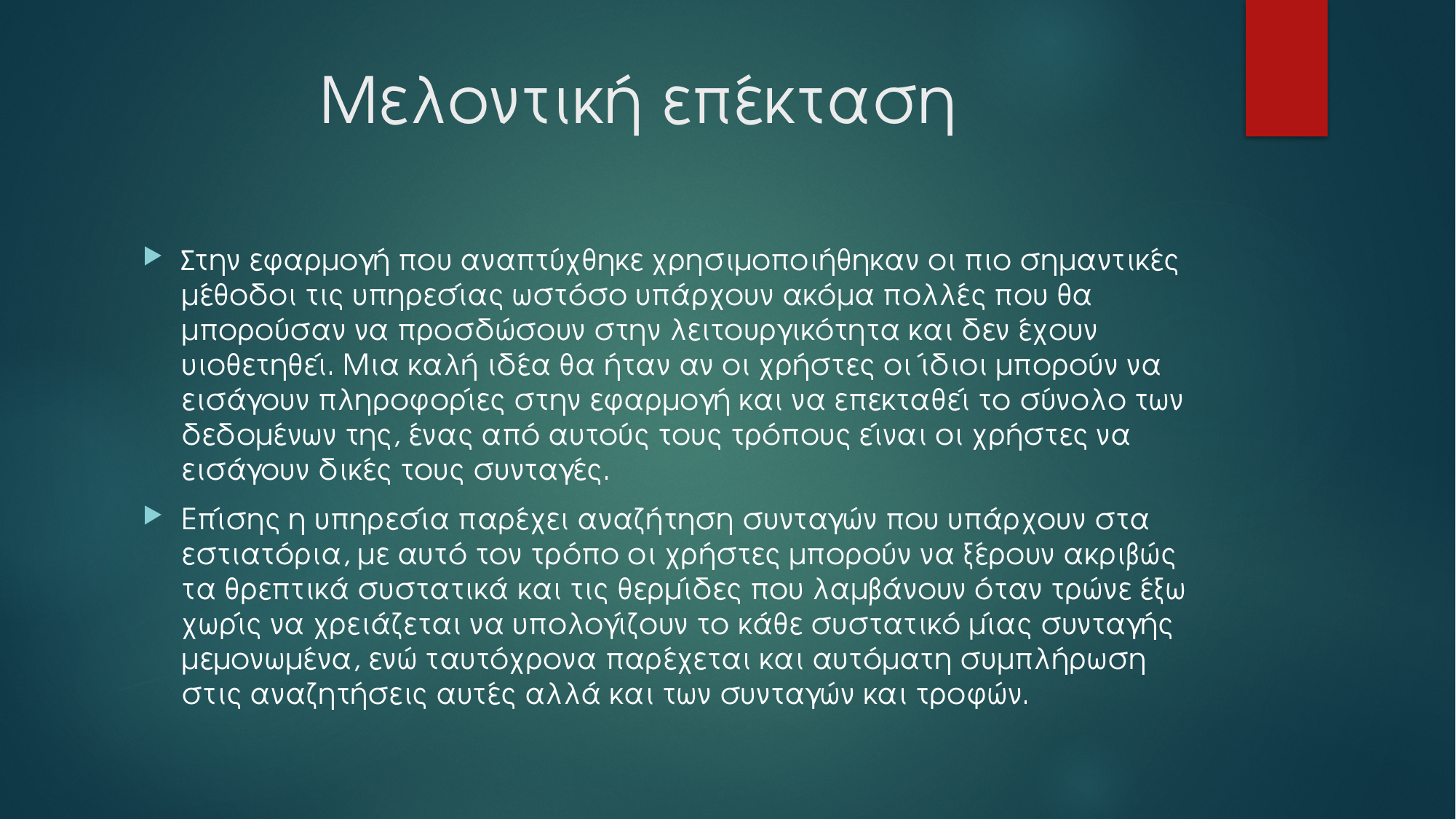

# Μελοντική επέκταση
Στην εφαρμογή που αναπτύχθηκε χρησιμοποιήθηκαν οι πιο σημαντικές μέθοδοι τις υπηρεσίας ωστόσο υπάρχουν ακόμα πολλές που θα μπορούσαν να προσδώσουν στην λειτουργικότητα και δεν έχουν υιοθετηθεί. Μια καλή ιδέα θα ήταν αν οι χρήστες οι ίδιοι μπορούν να εισάγουν πληροφορίες στην εφαρμογή και να επεκταθεί το σύνολο των δεδομένων της, ένας από αυτούς τους τρόπους είναι οι χρήστες να εισάγουν δικές τους συνταγές.
Επίσης η υπηρεσία παρέχει αναζήτηση συνταγών που υπάρχουν στα εστιατόρια, με αυτό τον τρόπο οι χρήστες μπορούν να ξέρουν ακριβώς τα θρεπτικά συστατικά και τις θερμίδες που λαμβάνουν όταν τρώνε έξω χωρίς να χρειάζεται να υπολογίζουν το κάθε συστατικό μίας συνταγής μεμονωμένα, ενώ ταυτόχρονα παρέχεται και αυτόματη συμπλήρωση στις αναζητήσεις αυτές αλλά και των συνταγών και τροφών.